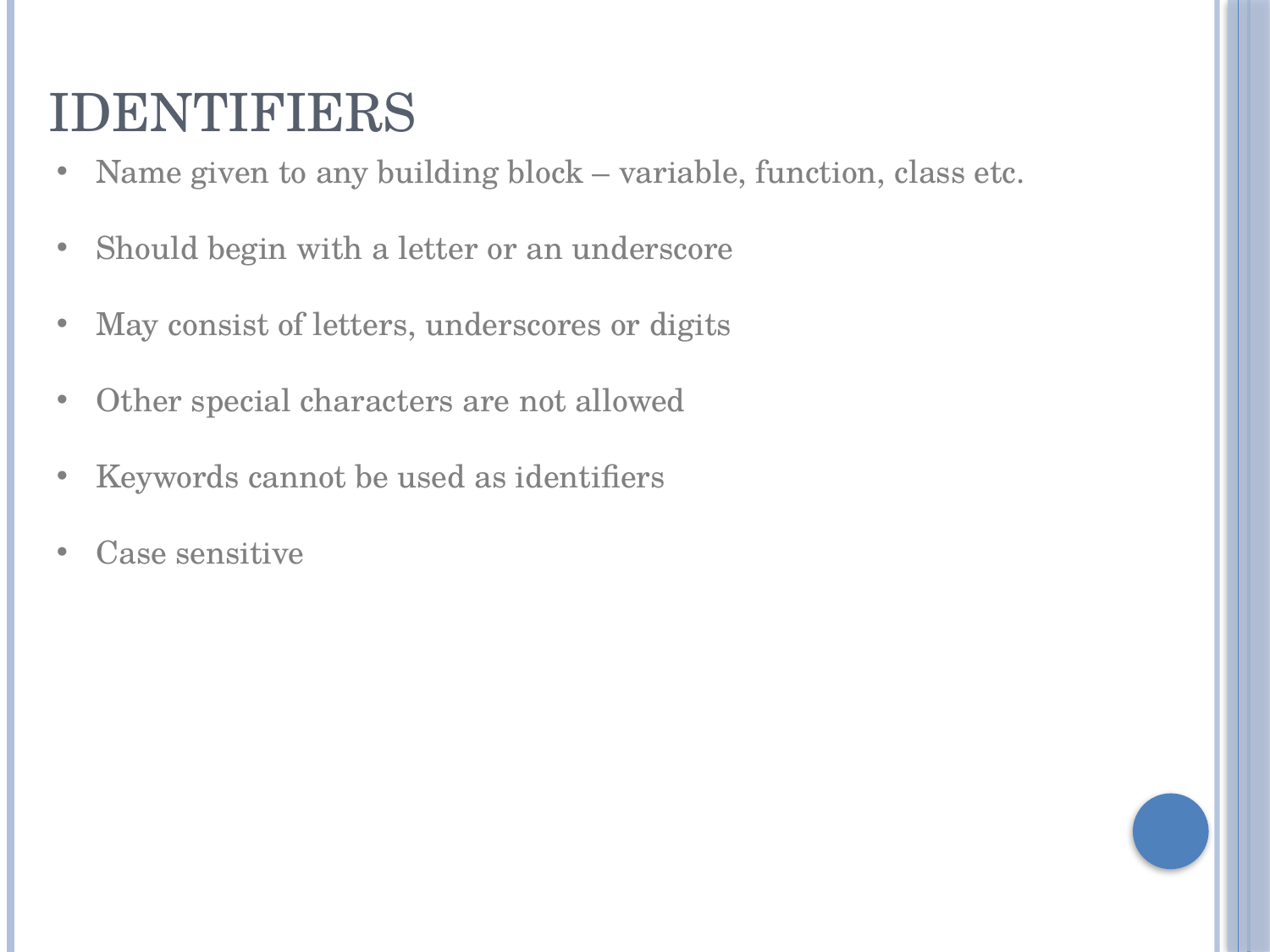

identifiers
Name given to any building block – variable, function, class etc.

Should begin with a letter or an underscore

May consist of letters, underscores or digits

Other special characters are not allowed

Keywords cannot be used as identifiers

Case sensitive